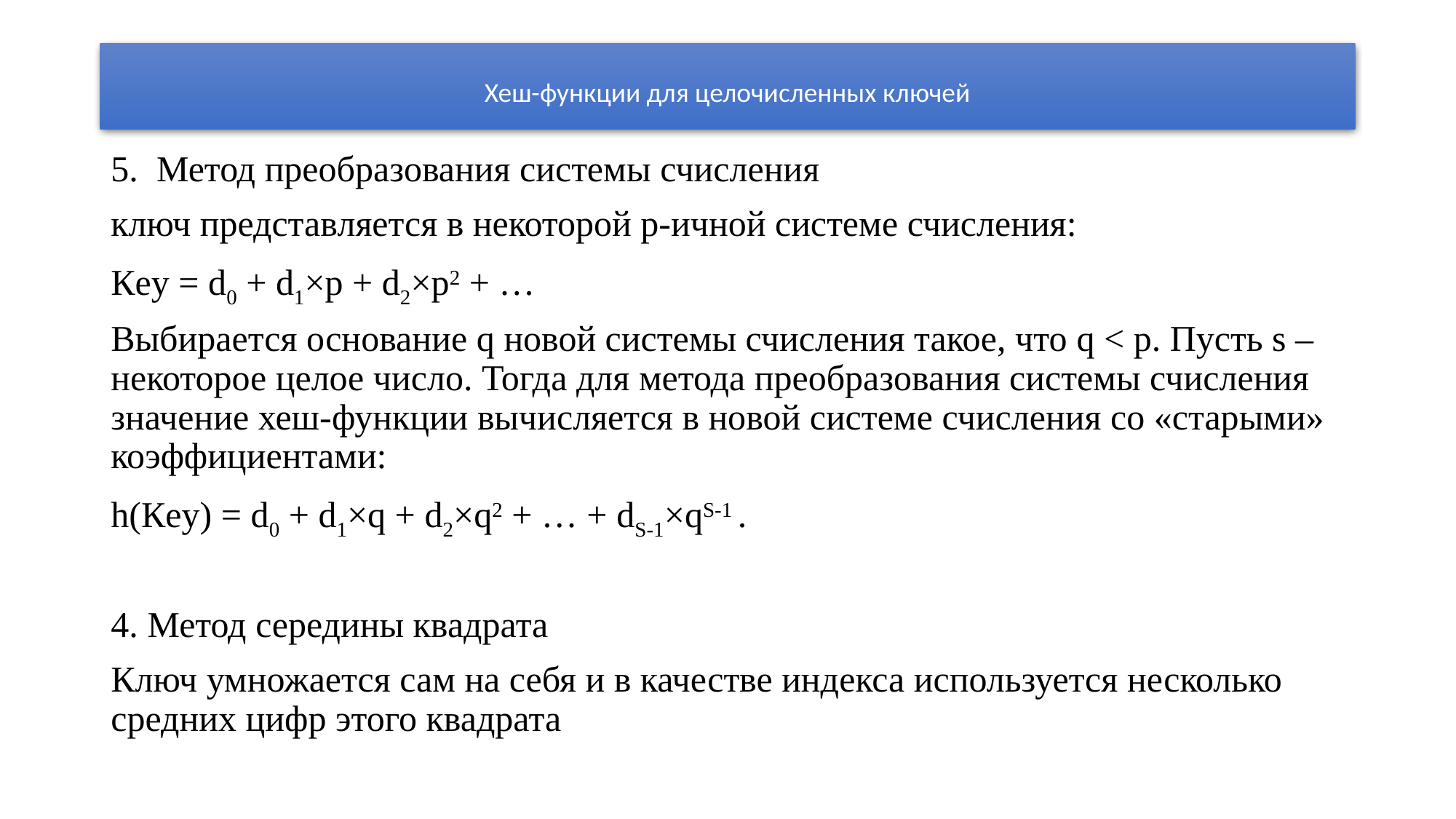

# Хеш-функции для целочисленных ключей
5.  Метод преобразования системы счисления
ключ представляется в некоторой р-ичной системе счисления:
Кey = d0 + d1×p + d2×p2 + …
Выбирается основание q новой системы счисления такое, что q < p. Пусть s – некоторое целое число. Тогда для метода преобразования системы счисления значение хеш-функции вычисляется в новой системе счисления со «старыми» коэффициентами:
h(Кey) = d0 + d1×q + d2×q2 + … + dS-1×qS-1 .

4. Метод середины квадрата
Ключ умножается сам на себя и в качестве индекса используется несколько средних цифр этого квадрата